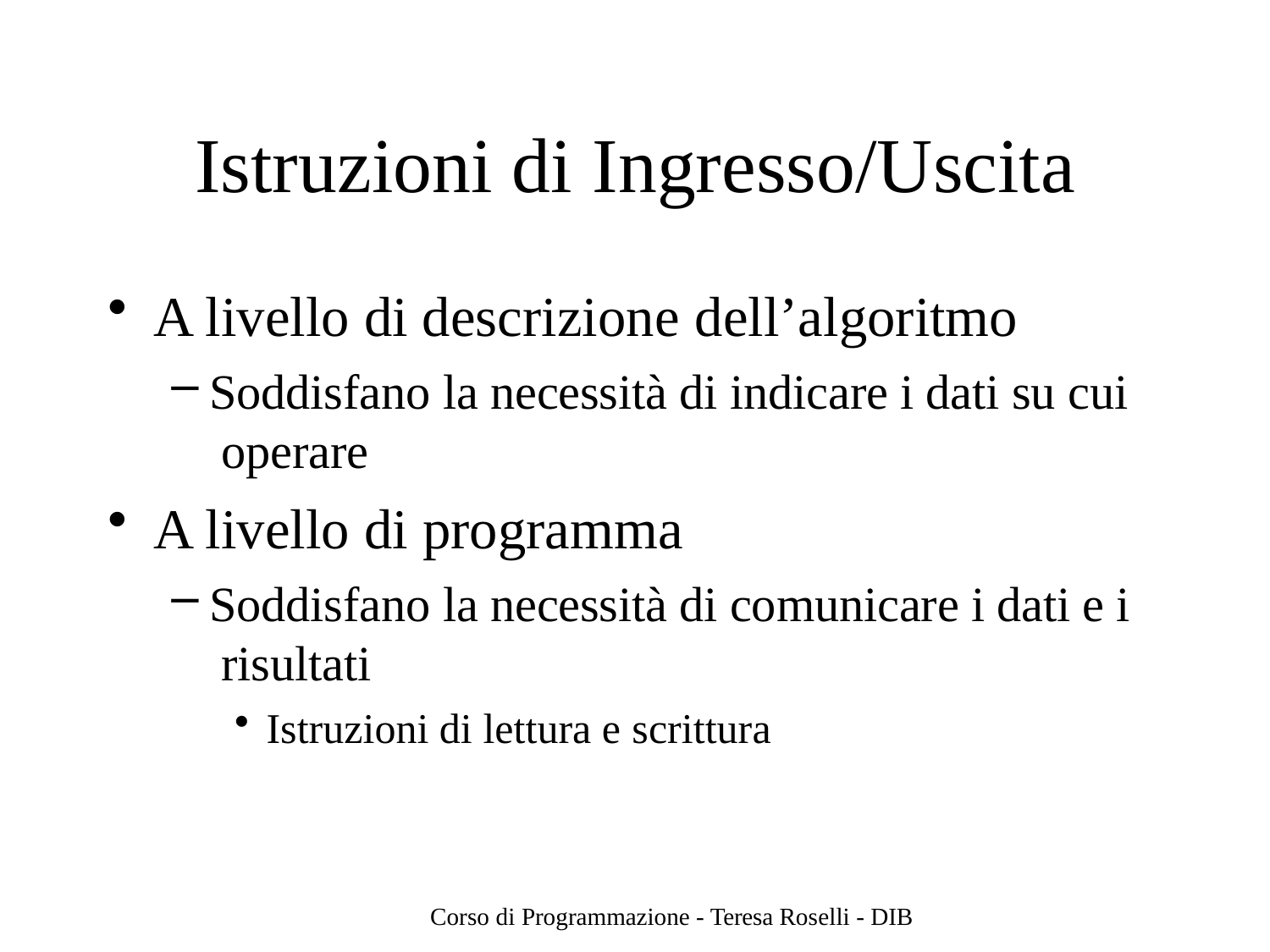

# Istruzioni di Ingresso/Uscita
A livello di descrizione dell’algoritmo
Soddisfano la necessità di indicare i dati su cui  operare
A livello di programma
Soddisfano la necessità di comunicare i dati e i  risultati
Istruzioni di lettura e scrittura
Corso di Programmazione - Teresa Roselli - DIB